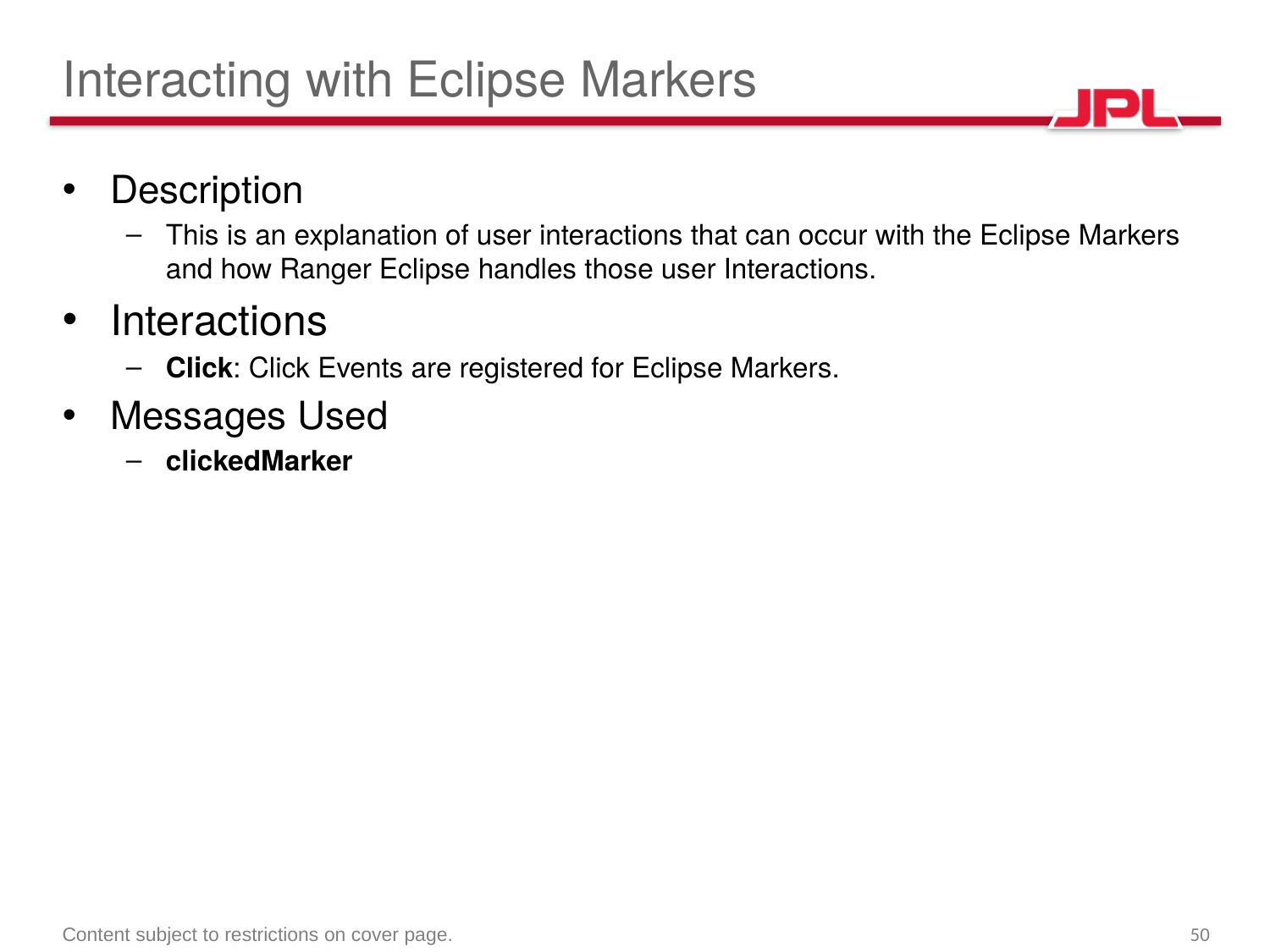

# Interacting with Eclipse Markers
Description
This is an explanation of user interactions that can occur with the Eclipse Markers and how Ranger Eclipse handles those user Interactions.
Interactions
Click: Click Events are registered for Eclipse Markers.
Messages Used
clickedMarker
Content subject to restrictions on cover page.